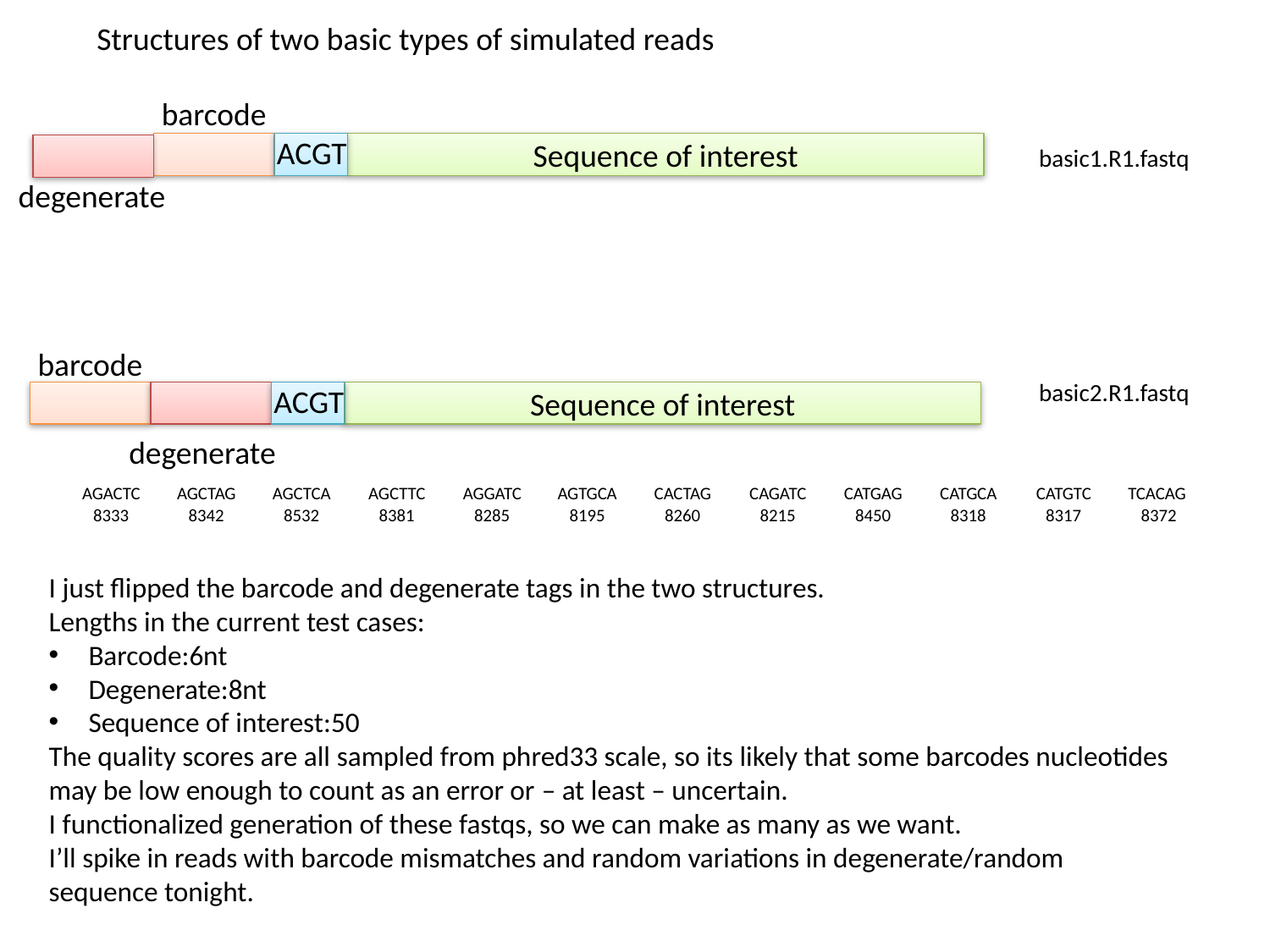

Structures of two basic types of simulated reads
barcode
ACGT
Sequence of interest

basic1.R1.fastq
degenerate
barcode
basic2.R1.fastq
ACGT

Sequence of interest

degenerate
| AGACTC | AGCTAG | AGCTCA | AGCTTC | AGGATC | AGTGCA | CACTAG | CAGATC | CATGAG | CATGCA | CATGTC | TCACAG |
| --- | --- | --- | --- | --- | --- | --- | --- | --- | --- | --- | --- |
| 8333 | 8342 | 8532 | 8381 | 8285 | 8195 | 8260 | 8215 | 8450 | 8318 | 8317 | 8372 |
I just flipped the barcode and degenerate tags in the two structures.
Lengths in the current test cases:
Barcode:6nt
Degenerate:8nt
Sequence of interest:50
The quality scores are all sampled from phred33 scale, so its likely that some barcodes nucleotides may be low enough to count as an error or – at least – uncertain.
I functionalized generation of these fastqs, so we can make as many as we want.
I’ll spike in reads with barcode mismatches and random variations in degenerate/random sequence tonight.